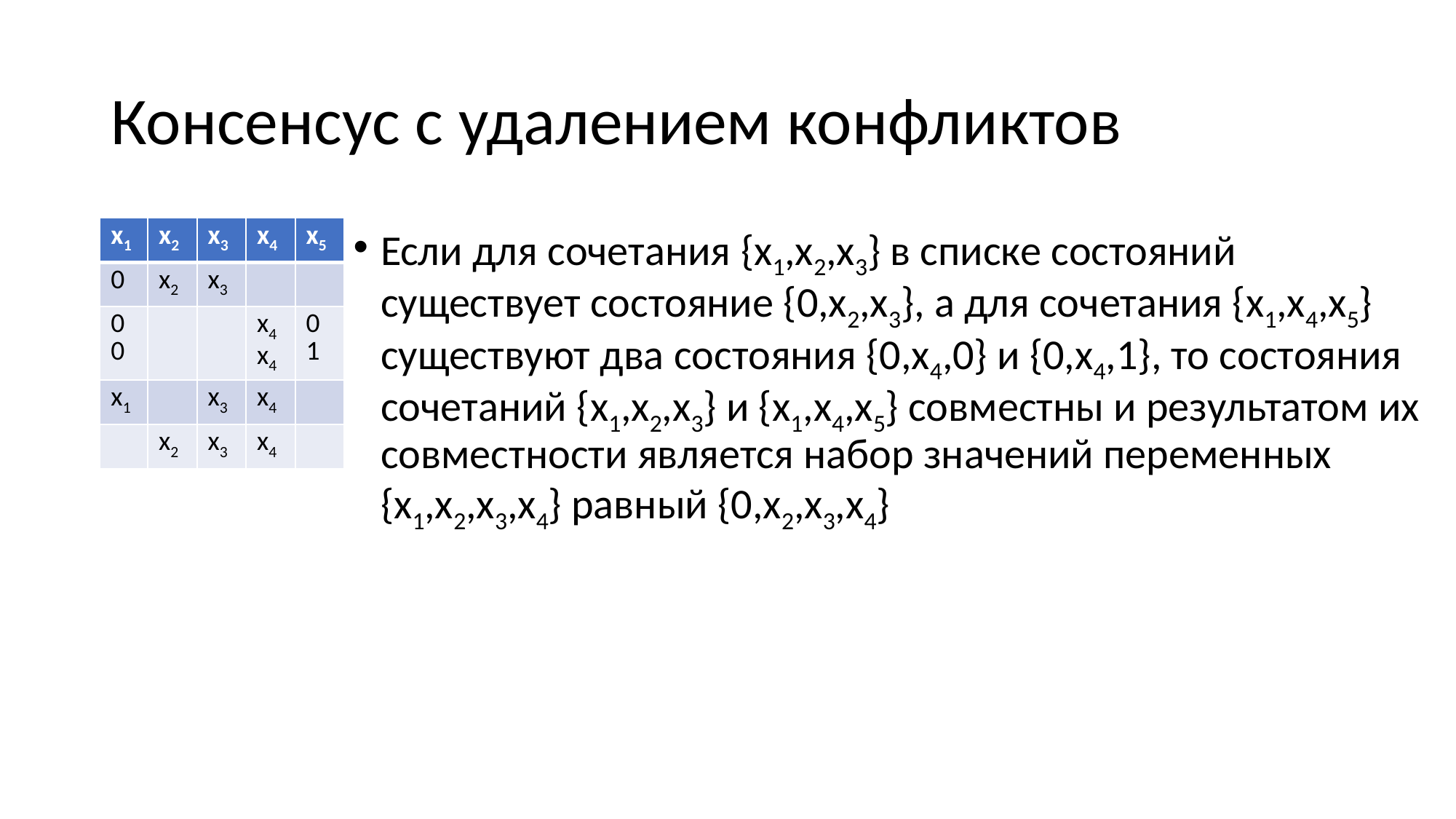

# Консенсус с удалением конфликтов
Если для сочетания {x1,x2,x3} в списке состояний существует состояние {0,x2,x3}, а для сочетания {x1,x4,x5} существуют два состояния {0,x4,0} и {0,x4,1}, то состояния сочетаний {x1,x2,x3} и {x1,x4,x5} совместны и результатом их совместности является набор значений переменных {x1,x2,x3,x4} равный {0,x2,x3,x4}
| x1 | x2 | x3 | x4 | x5 |
| --- | --- | --- | --- | --- |
| 0 | x2 | x3 |  |  |
| 0 0 |  |  | x4 x4 | 0 1 |
| x1 |  | x3 | x4 |  |
|  | x2 | x3 | x4 |  |